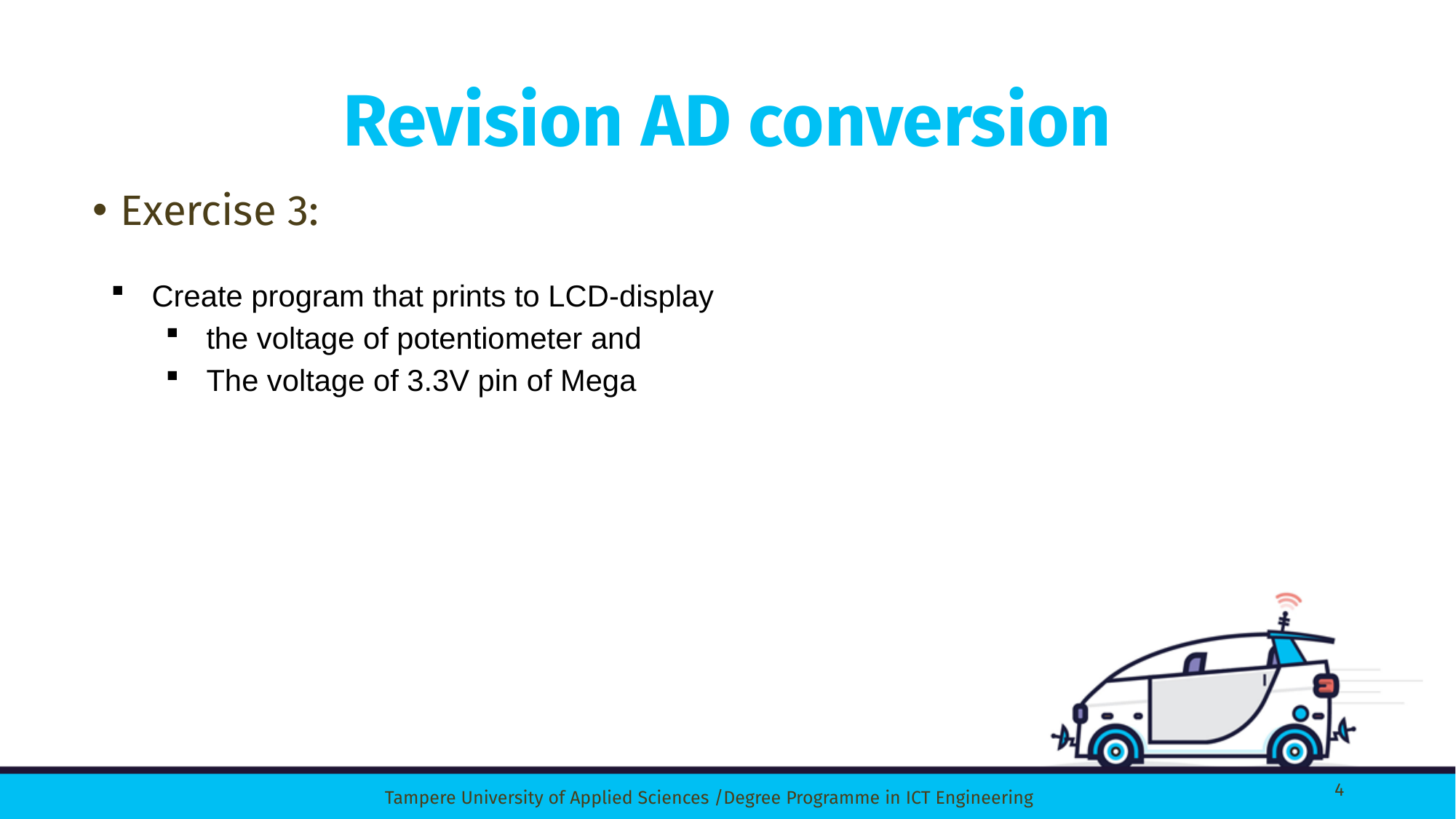

# Revision AD conversion
Exercise 3:
Create program that prints to LCD-display
the voltage of potentiometer and
The voltage of 3.3V pin of Mega

4
Tampere University of Applied Sciences /Degree Programme in ICT Engineering